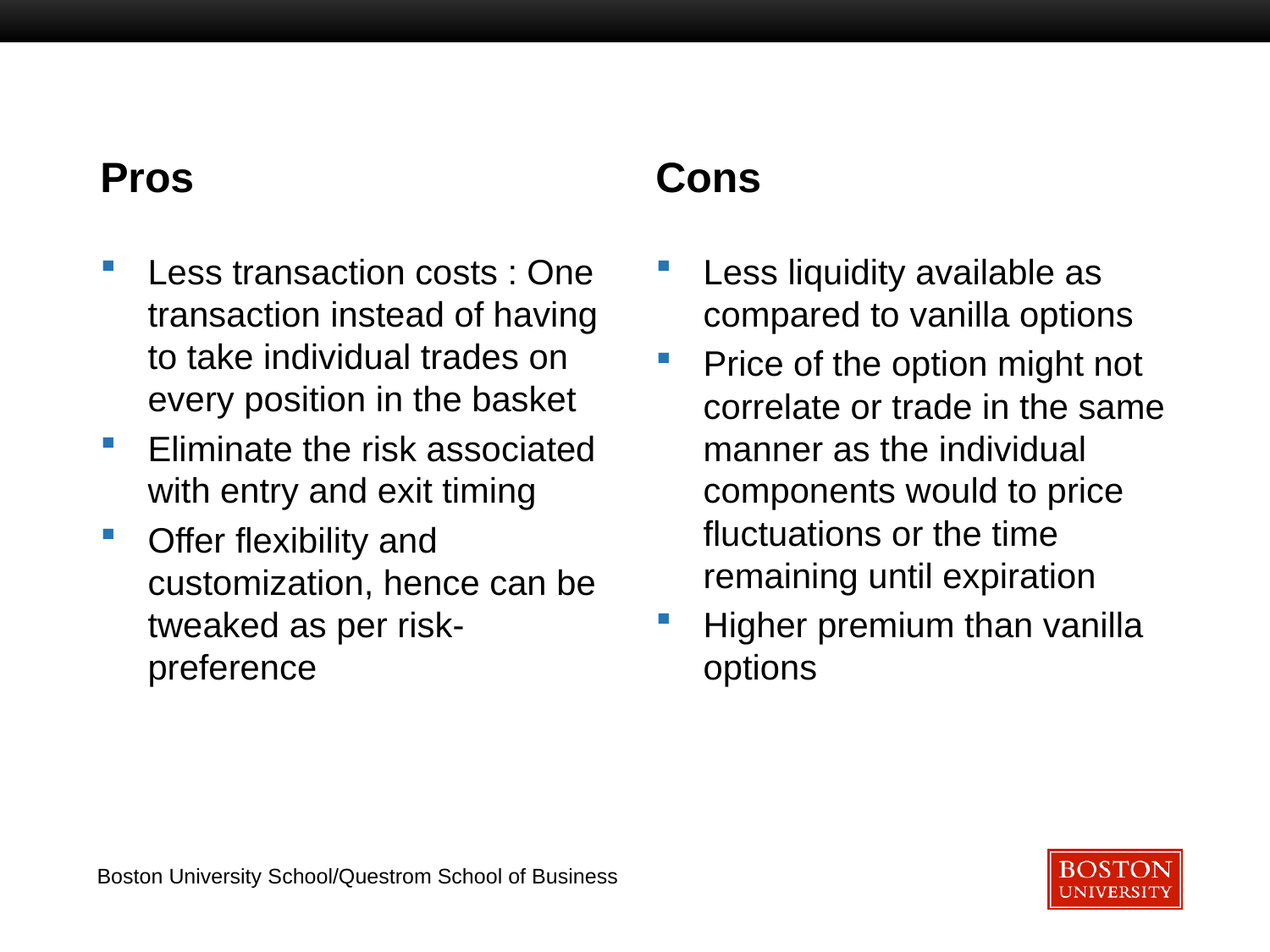

Pros
Cons
Less transaction costs : One transaction instead of having to take individual trades on every position in the basket
Eliminate the risk associated with entry and exit timing
Offer flexibility and customization, hence can be tweaked as per risk-preference
Less liquidity available as compared to vanilla options
Price of the option might not correlate or trade in the same manner as the individual components would to price fluctuations or the time remaining until expiration
Higher premium than vanilla options